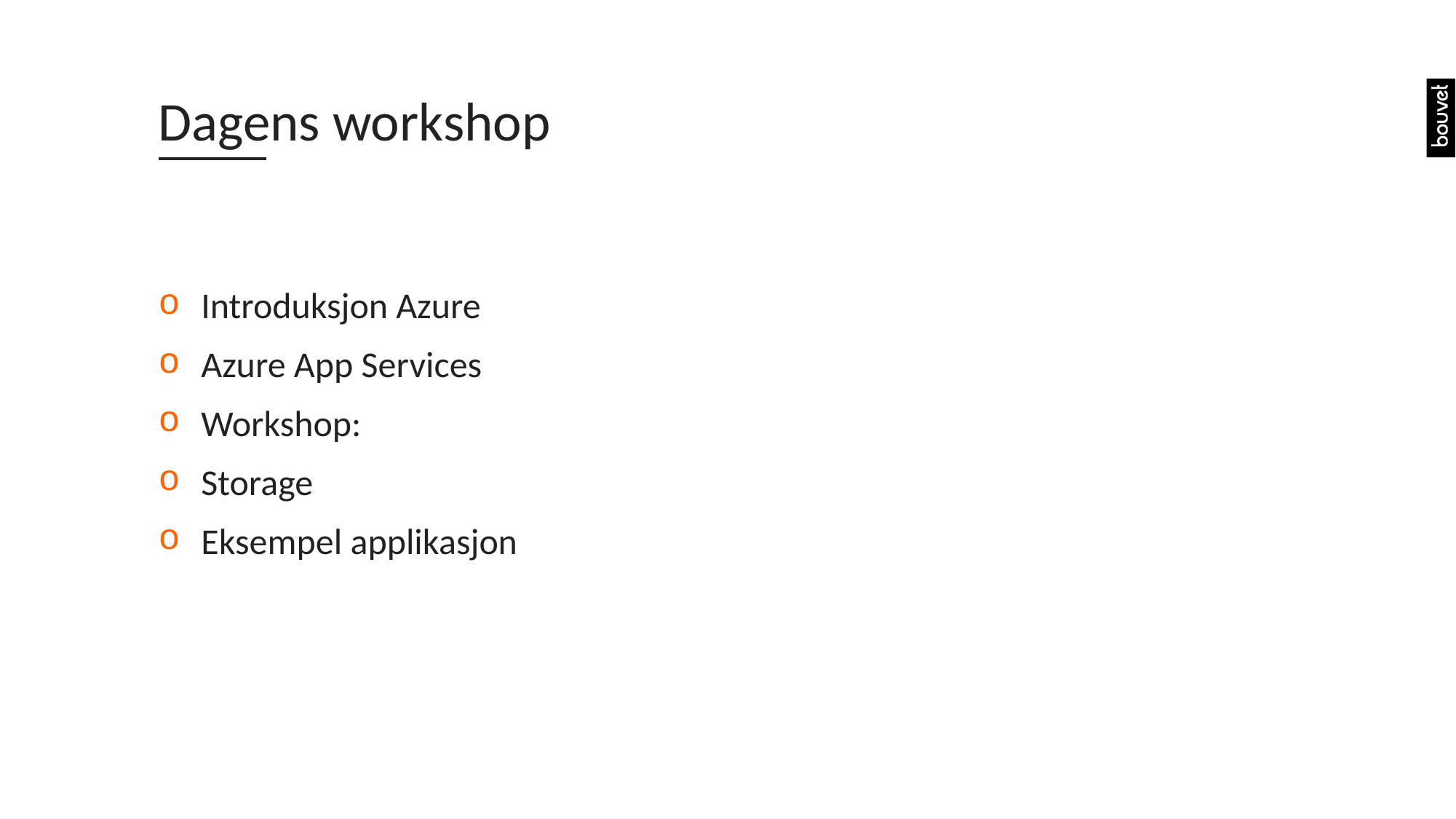

# Dagens workshop

Introduksjon Azure
Azure App Services
Workshop:
Storage
Eksempel applikasjon